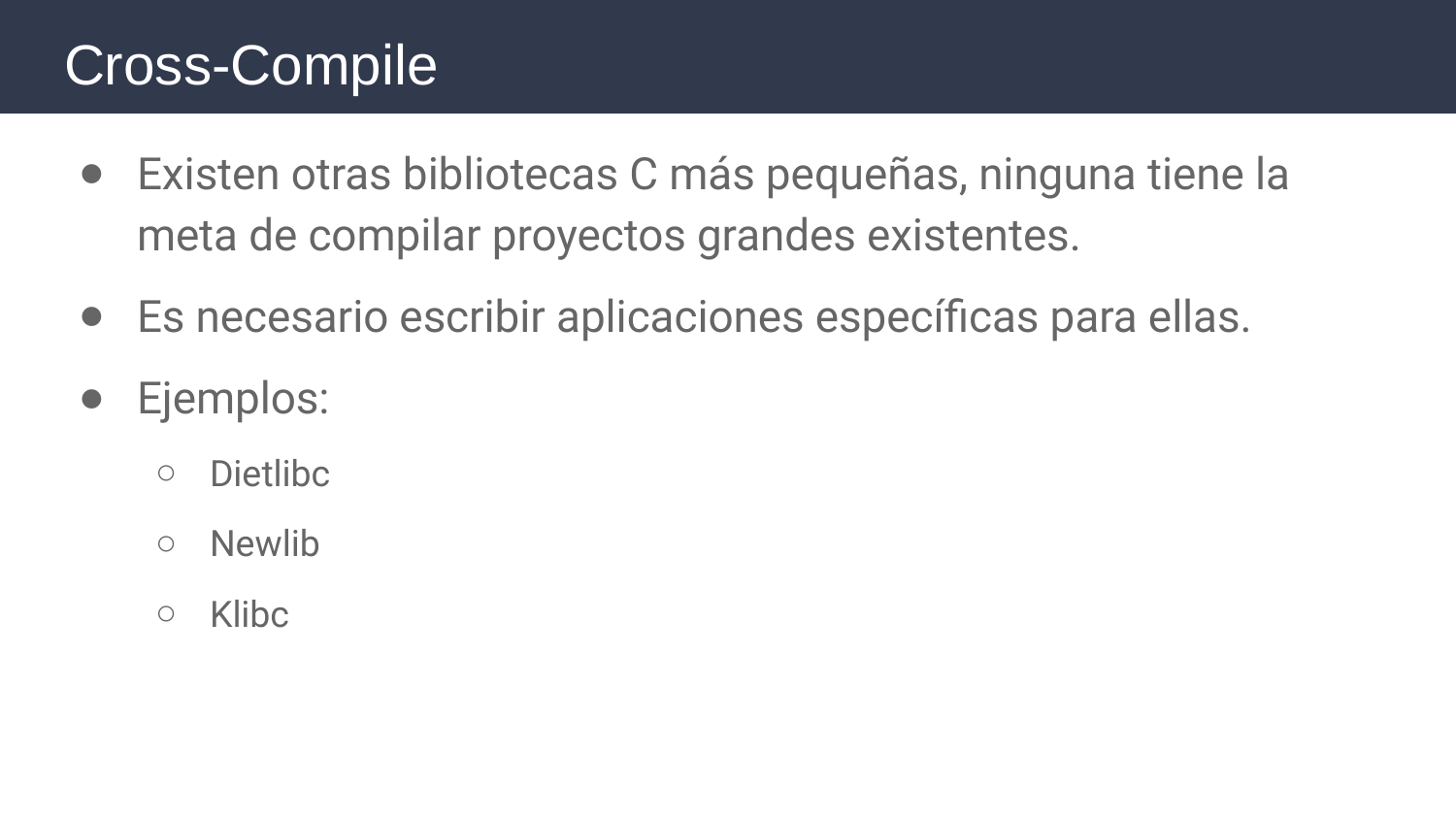

# Cross-Compile

Existen otras bibliotecas C más pequeñas, ninguna tiene la meta de compilar proyectos grandes existentes.
Es necesario escribir aplicaciones específicas para ellas.
Ejemplos:
Dietlibc
Newlib
Klibc